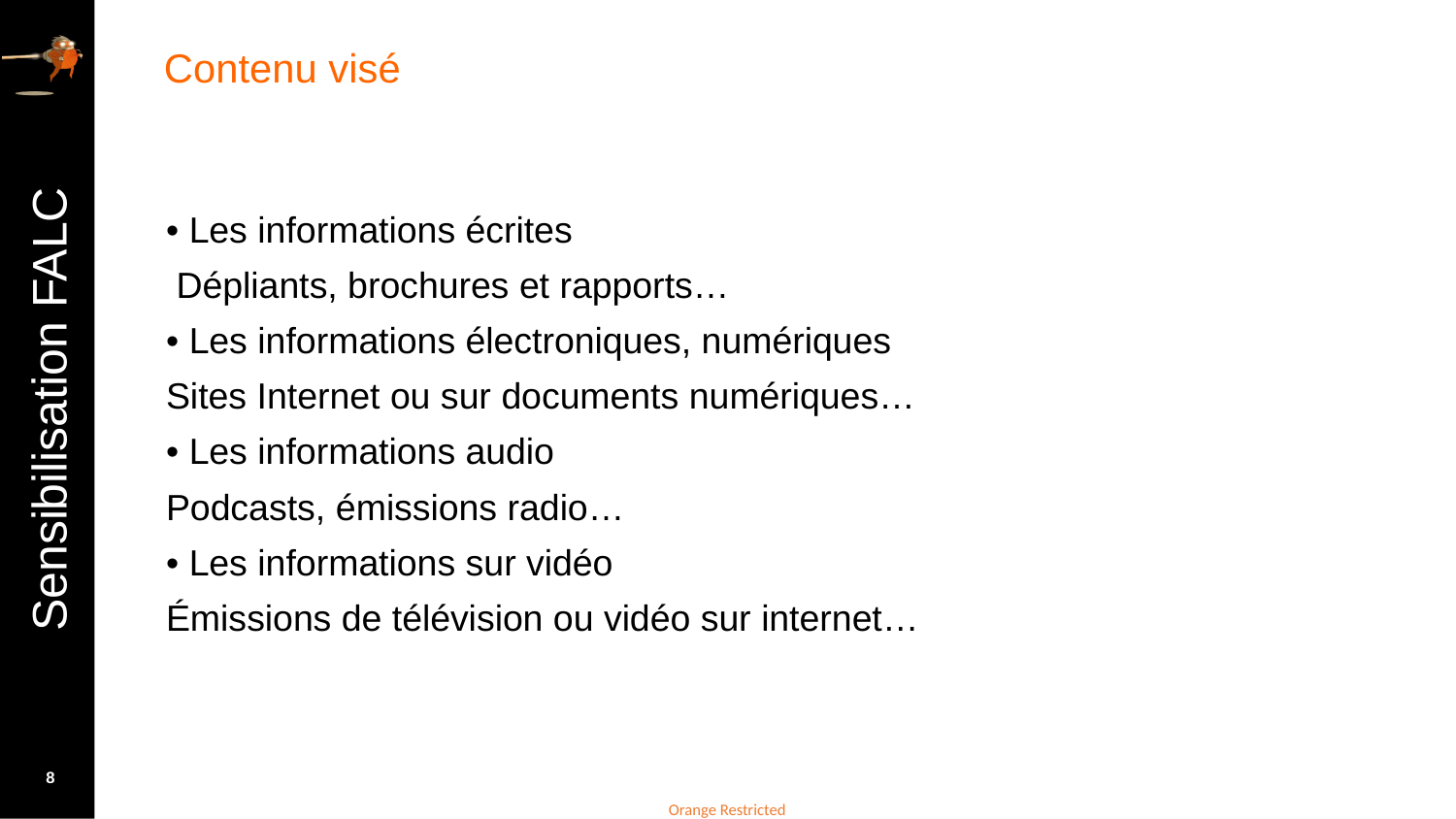

# Contenu visé
• Les informations écrites
 Dépliants, brochures et rapports…
• Les informations électroniques, numériques
Sites Internet ou sur documents numériques…
• Les informations audio
Podcasts, émissions radio…
• Les informations sur vidéo
Émissions de télévision ou vidéo sur internet…